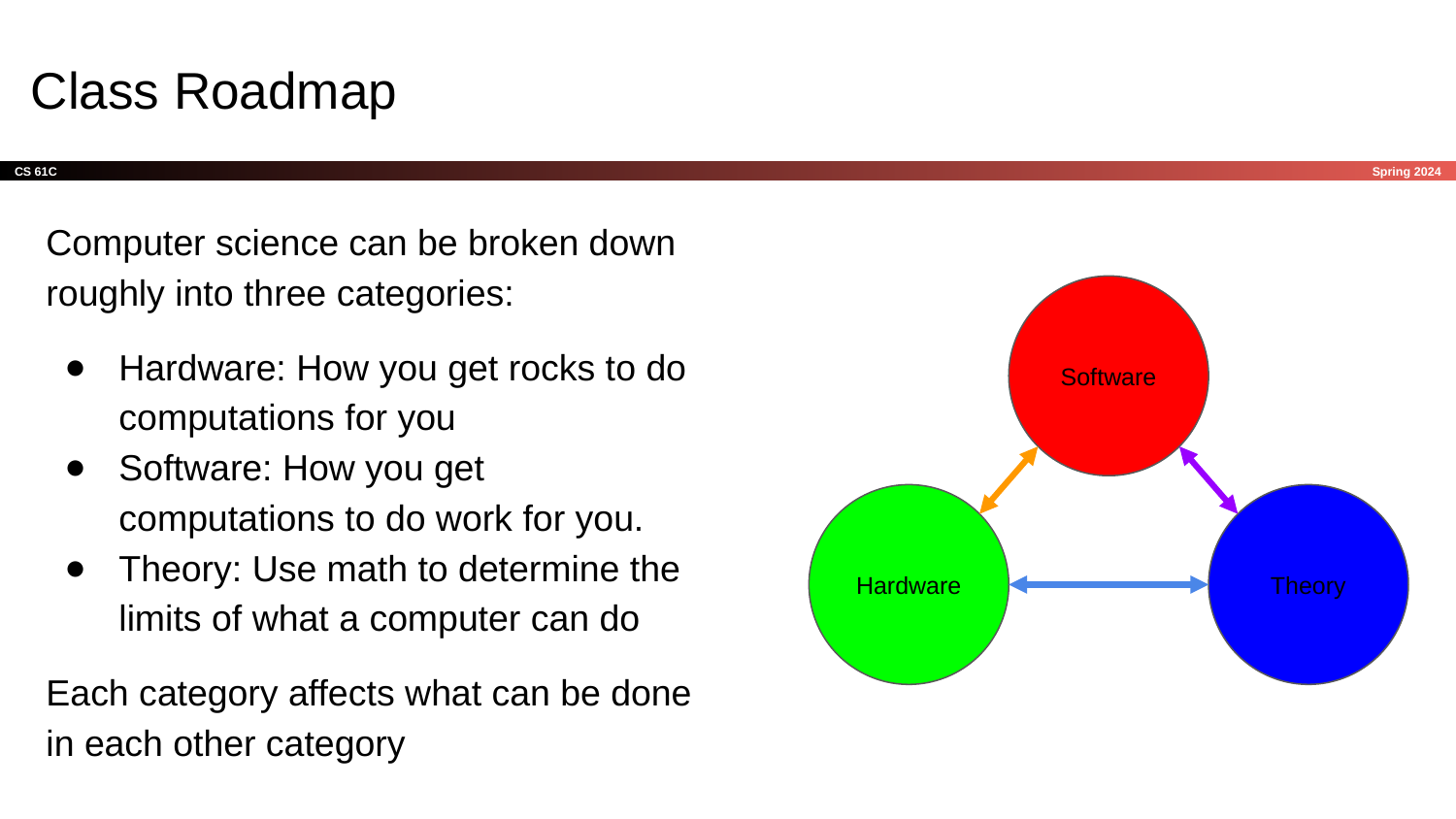

# Class Roadmap
Computer science can be broken down roughly into three categories:
Hardware: How you get rocks to do computations for you
Software: How you get computations to do work for you.
Theory: Use math to determine the limits of what a computer can do
Each category affects what can be done in each other category
Software
Hardware
Theory